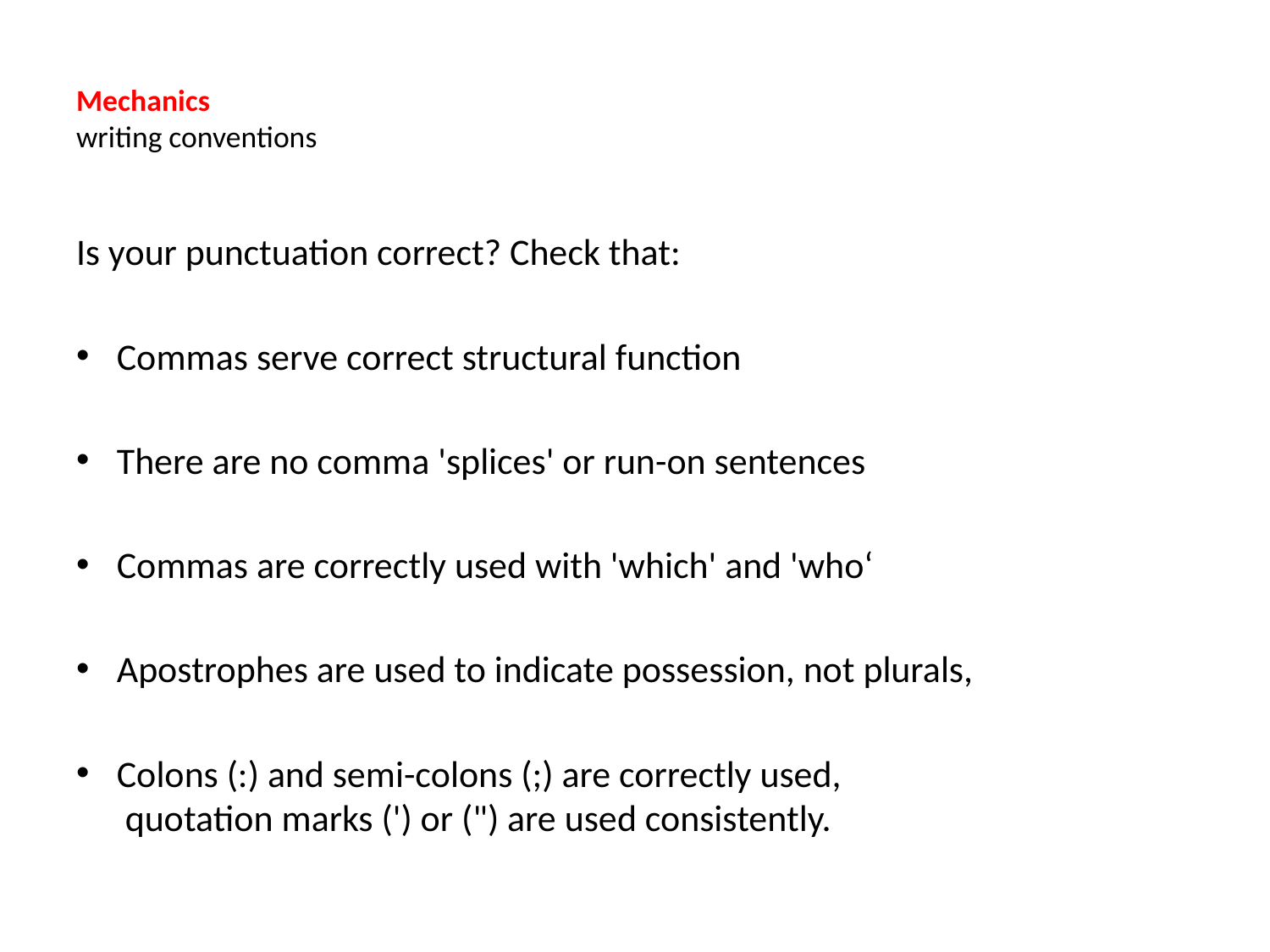

# Mechanics writing conventions
Is your punctuation correct? Check that:

Commas serve correct structural function

There are no comma 'splices' or run-on sentences

Commas are correctly used with 'which' and 'who‘

Apostrophes are used to indicate possession, not plurals,

Colons (:) and semi-colons (;) are correctly used,
 quotation marks (') or (") are used consistently.